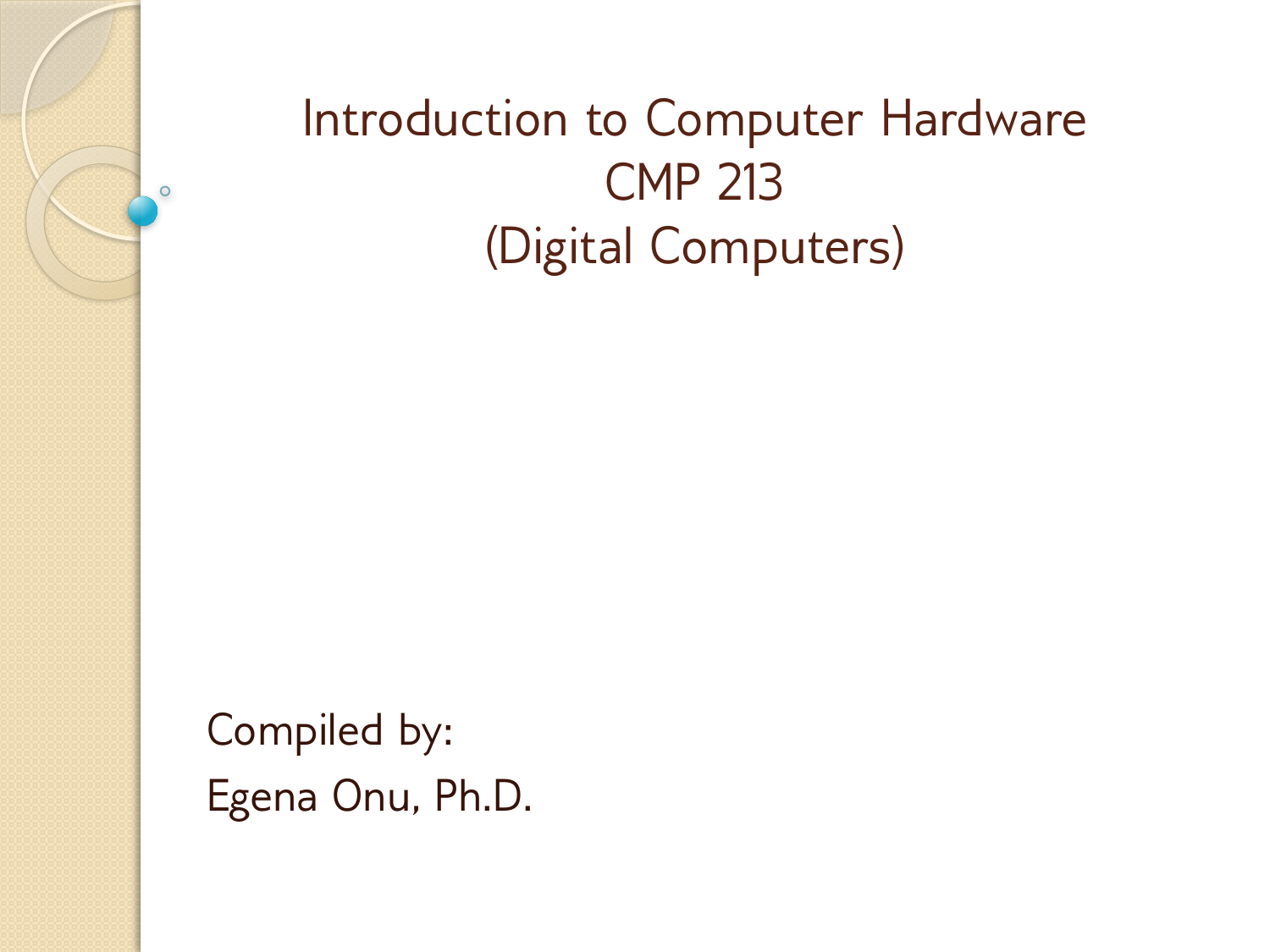

# Introduction to Computer Hardware CMP 213 (Digital Computers)
Compiled by:
Egena Onu, Ph.D.